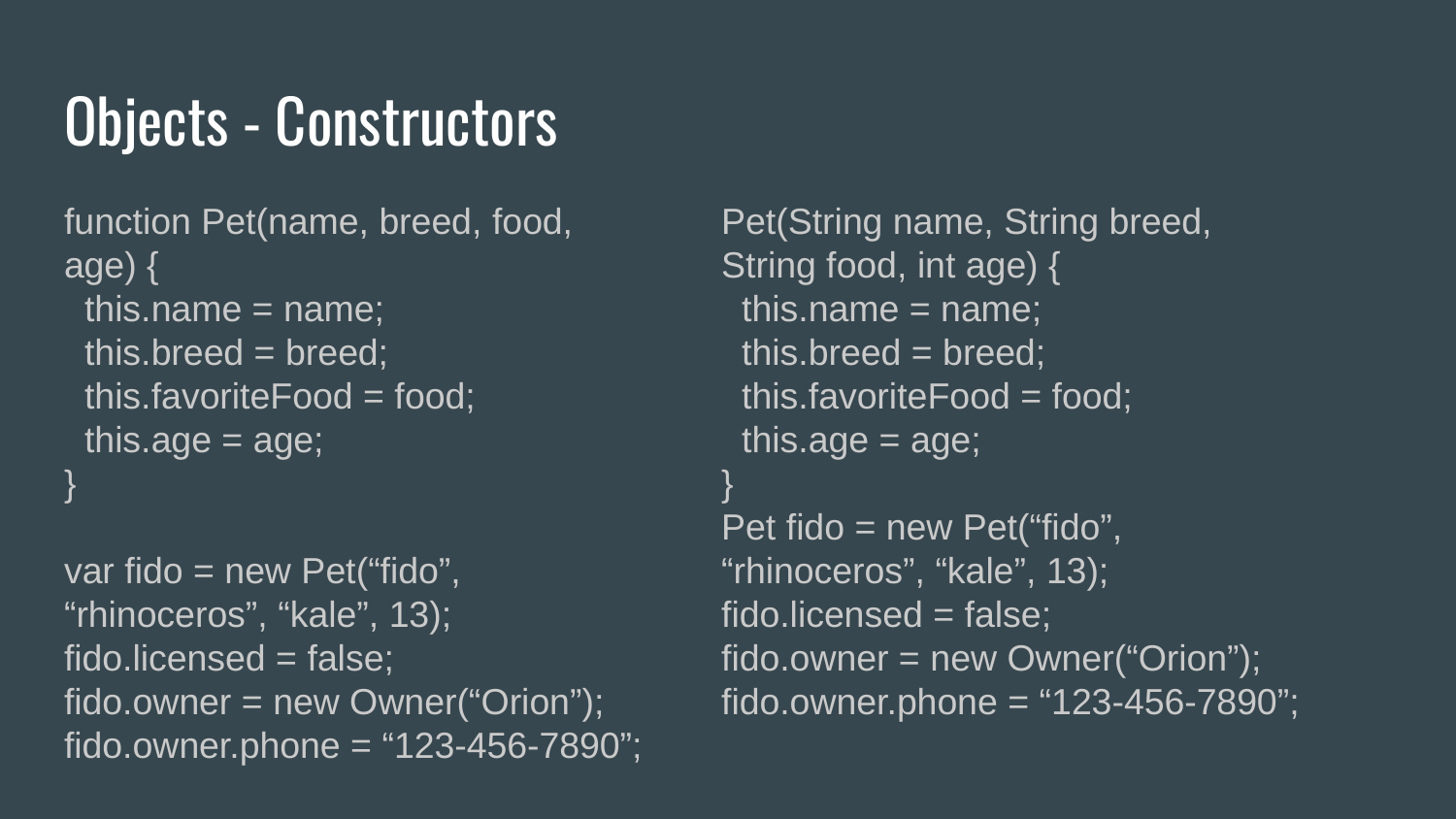

# Objects - Constructors
function Pet(name, breed, food, age) {
  this.name = name;
  this.breed = breed;
  this.favoriteFood = food;
  this.age = age;
}

var fido = new Pet(“fido”, “rhinoceros”, “kale”, 13);
fido.licensed = false;
fido.owner = new Owner(“Orion”);
fido.owner.phone = “123-456-7890”;
Pet(String name, String breed, String food, int age) {
  this.name = name;
  this.breed = breed;
  this.favoriteFood = food;
  this.age = age;
}
Pet fido = new Pet(“fido”, “rhinoceros”, “kale”, 13);
fido.licensed = false;
fido.owner = new Owner(“Orion”);
fido.owner.phone = “123-456-7890”;